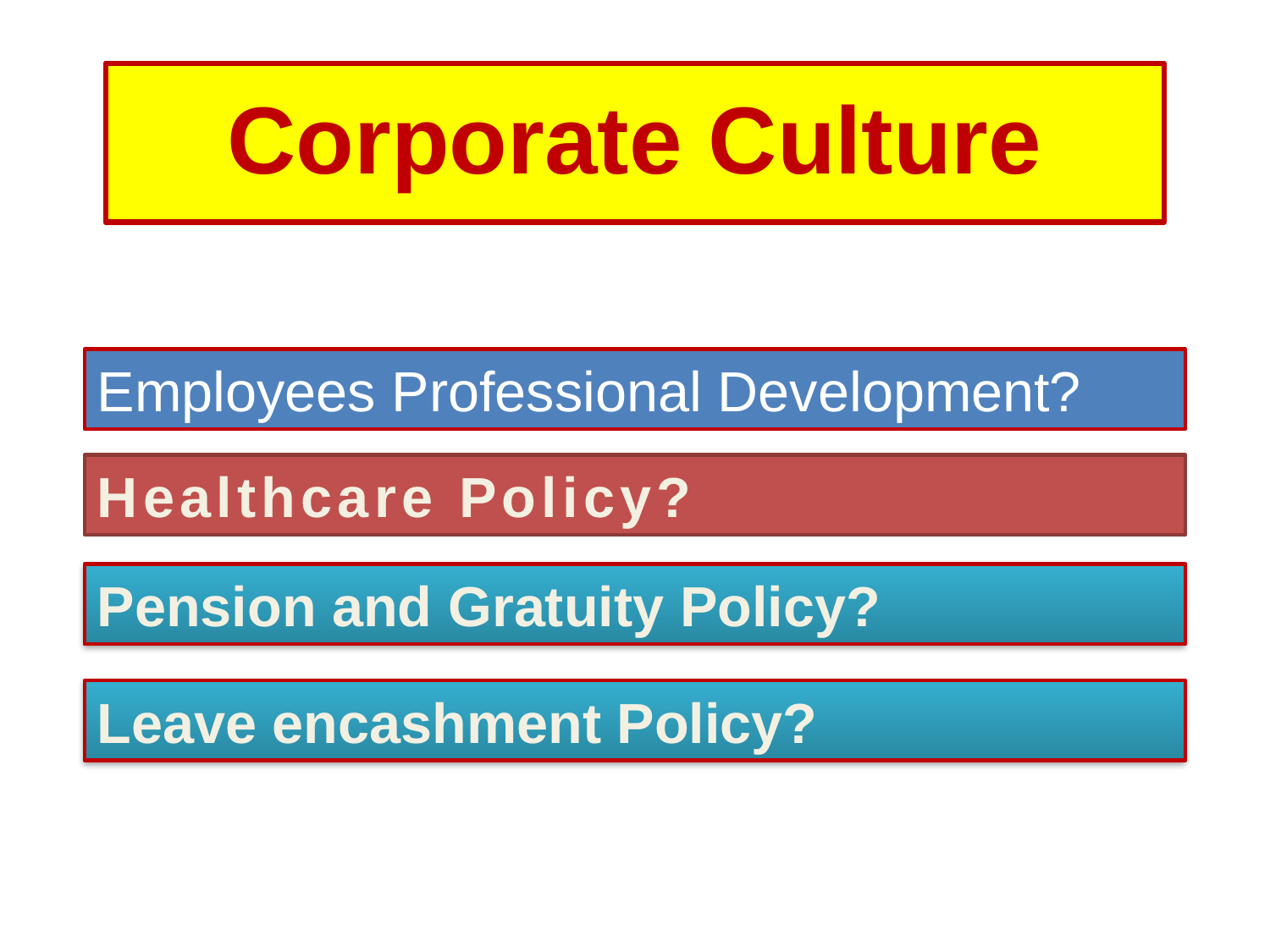

Corporate Culture
Employees Professional Development?
Healthcare Policy?
Pension and Gratuity Policy?
Leave encashment Policy?